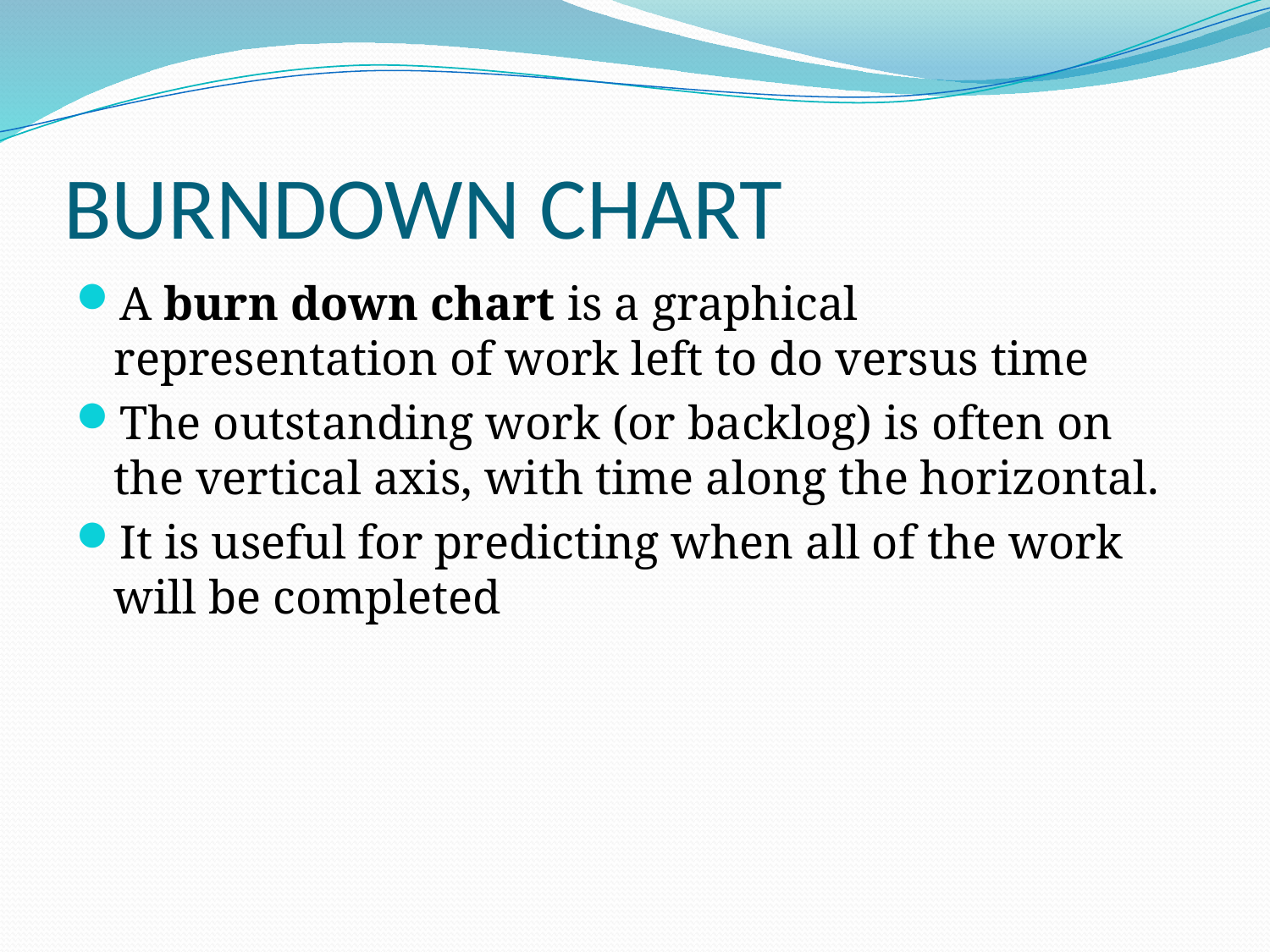

# BURNDOWN CHART
A burn down chart is a graphical representation of work left to do versus time
The outstanding work (or backlog) is often on the vertical axis, with time along the horizontal.
It is useful for predicting when all of the work will be completed